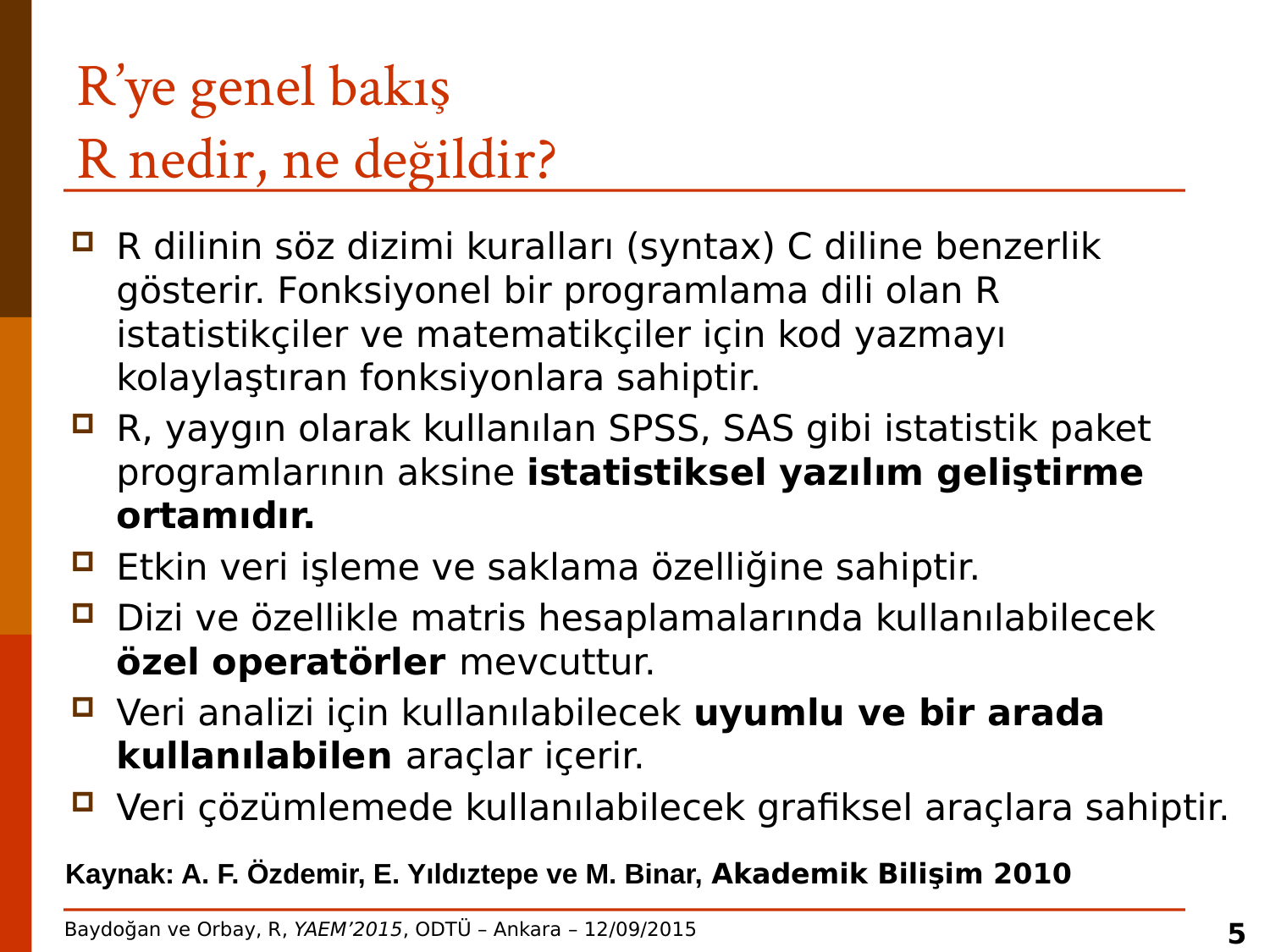

# R’ye genel bakış R nedir, ne değildir?
R dilinin söz dizimi kuralları (syntax) C diline benzerlik gösterir. Fonksiyonel bir programlama dili olan R istatistikçiler ve matematikçiler için kod yazmayı kolaylaştıran fonksiyonlara sahiptir.
R, yaygın olarak kullanılan SPSS, SAS gibi istatistik paket programlarının aksine istatistiksel yazılım geliştirme ortamıdır.
Etkin veri işleme ve saklama özelliğine sahiptir.
Dizi ve özellikle matris hesaplamalarında kullanılabilecek özel operatörler mevcuttur.
Veri analizi için kullanılabilecek uyumlu ve bir arada kullanılabilen araçlar içerir.
Veri çözümlemede kullanılabilecek grafiksel araçlara sahiptir.
Kaynak: A. F. Özdemir, E. Yıldıztepe ve M. Binar, Akademik Bilişim 2010
5